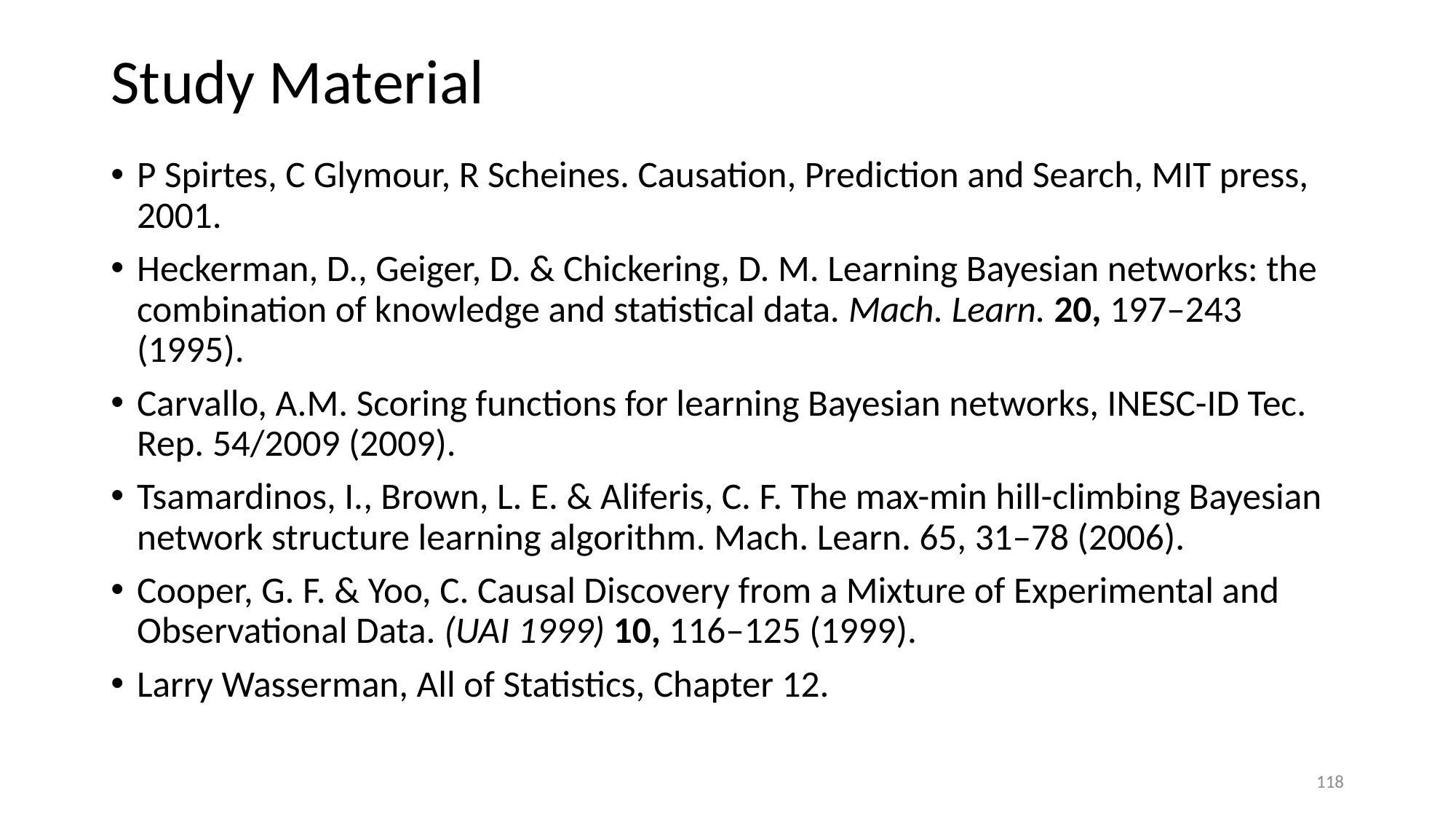

# Study Material
P Spirtes, C Glymour, R Scheines. Causation, Prediction and Search, MIT press, 2001.
Heckerman, D., Geiger, D. & Chickering, D. M. Learning Bayesian networks: the combination of knowledge and statistical data. Mach. Learn. 20, 197–243 (1995).
Carvallo, A.M. Scoring functions for learning Bayesian networks, INESC-ID Tec. Rep. 54/2009 (2009).
Tsamardinos, I., Brown, L. E. & Aliferis, C. F. The max-min hill-climbing Bayesian network structure learning algorithm. Mach. Learn. 65, 31–78 (2006).
Cooper, G. F. & Yoo, C. Causal Discovery from a Mixture of Experimental and Observational Data. (UAI 1999) 10, 116–125 (1999).
Larry Wasserman, All of Statistics, Chapter 12.

118